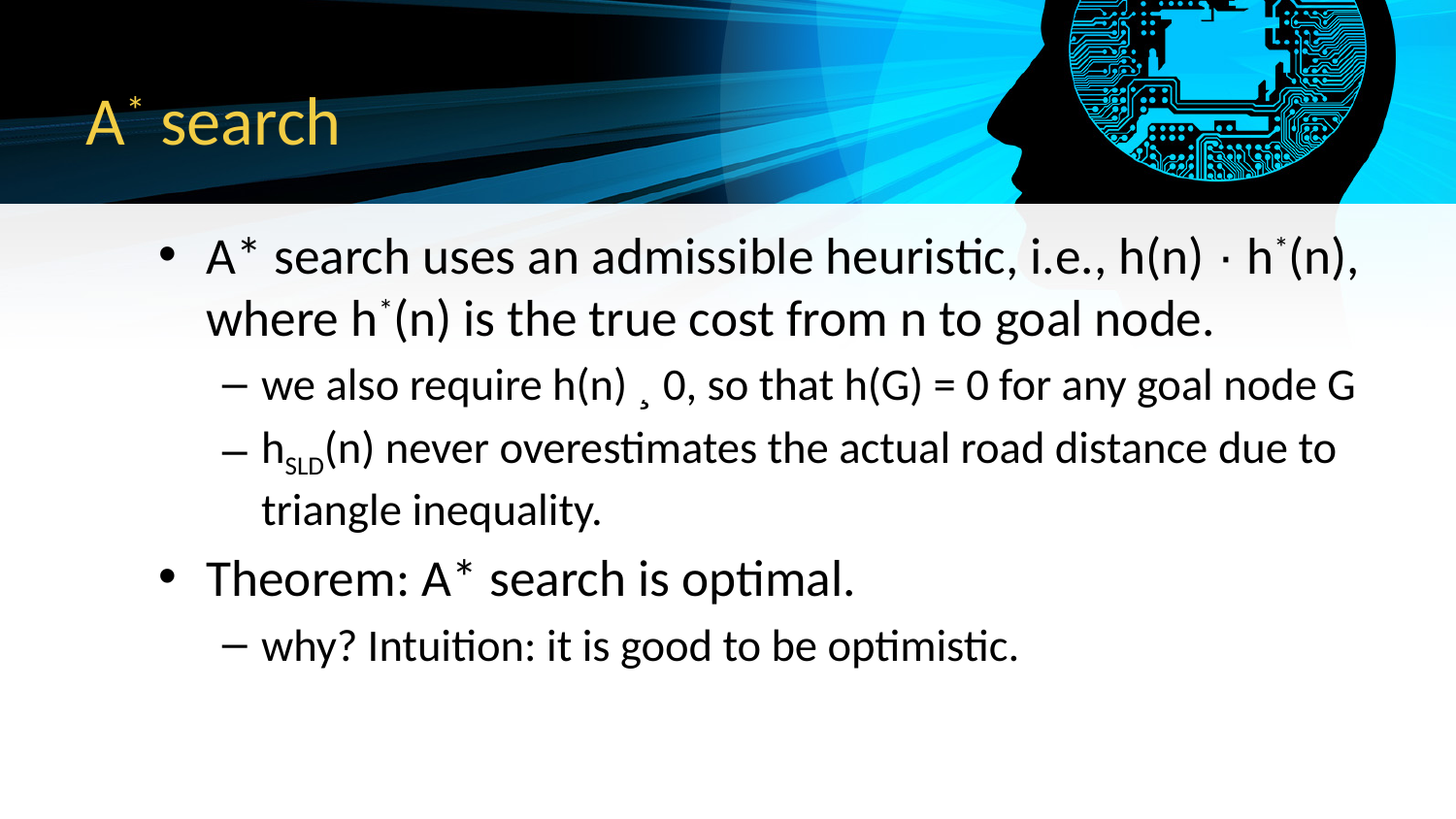

# A* search
A* search uses an admissible heuristic, i.e., h(n) · h*(n), where h*(n) is the true cost from n to goal node.
we also require h(n) ¸ 0, so that h(G) = 0 for any goal node G
hSLD(n) never overestimates the actual road distance due to triangle inequality.
Theorem: A* search is optimal.
why? Intuition: it is good to be optimistic.